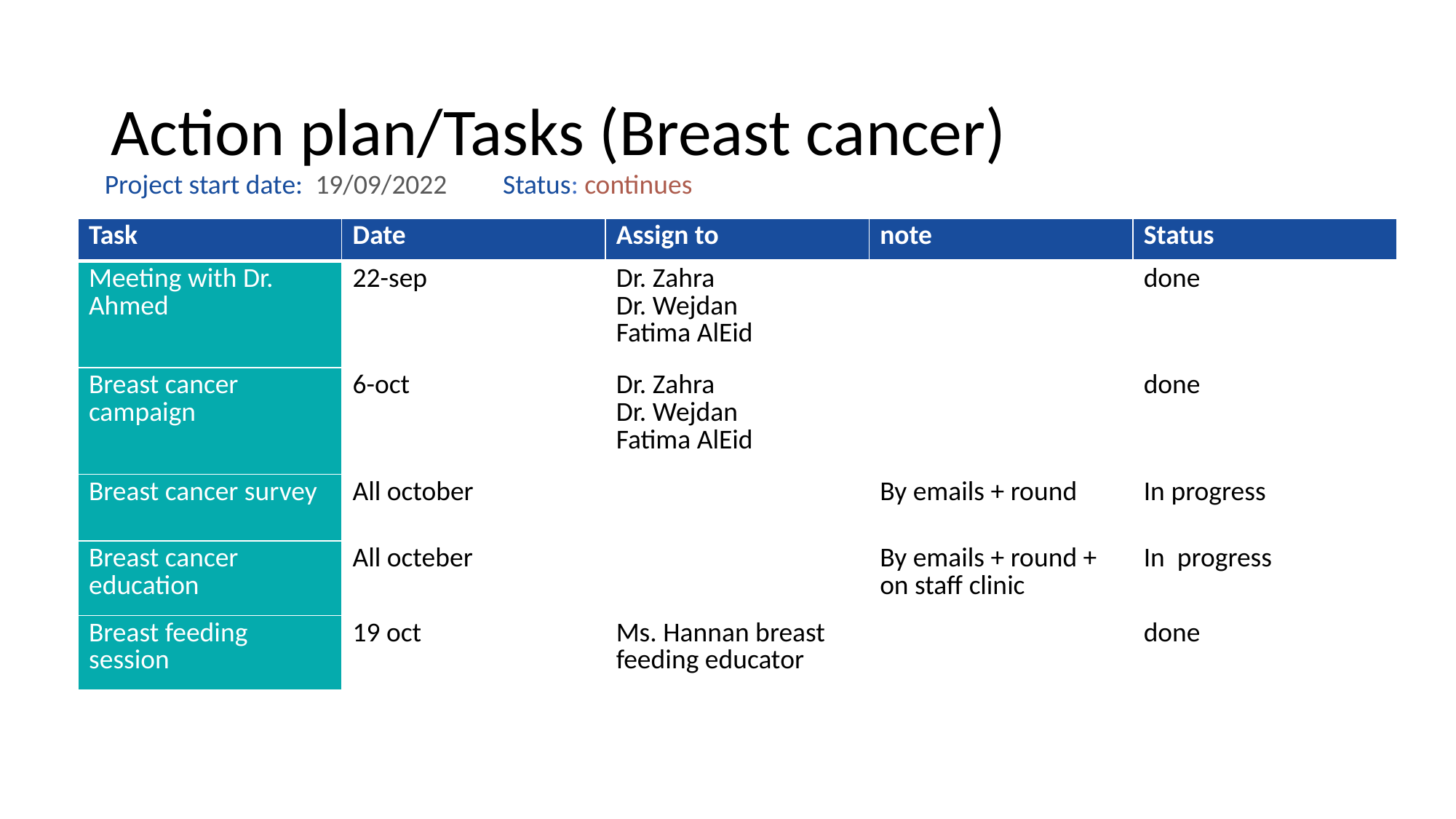

# Action plan/Tasks (Breast cancer)
Project start date:  19/09/2022         Status: continues
| Task | Date | Assign to | note | Status |
| --- | --- | --- | --- | --- |
| Meeting with Dr. Ahmed | 22-sep | Dr. Zahra Dr. Wejdan Fatima AlEid |  | done |
| Breast cancer campaign | 6-oct | Dr. Zahra Dr. Wejdan Fatima AlEid |  | done |
| Breast cancer survey | All october |  | By emails + round | In progress |
| Breast cancer education | All octeber |  | By emails + round + on staff clinic | In progress |
| Breast feeding session | 19 oct | Ms. Hannan breast feeding educator |  | done |